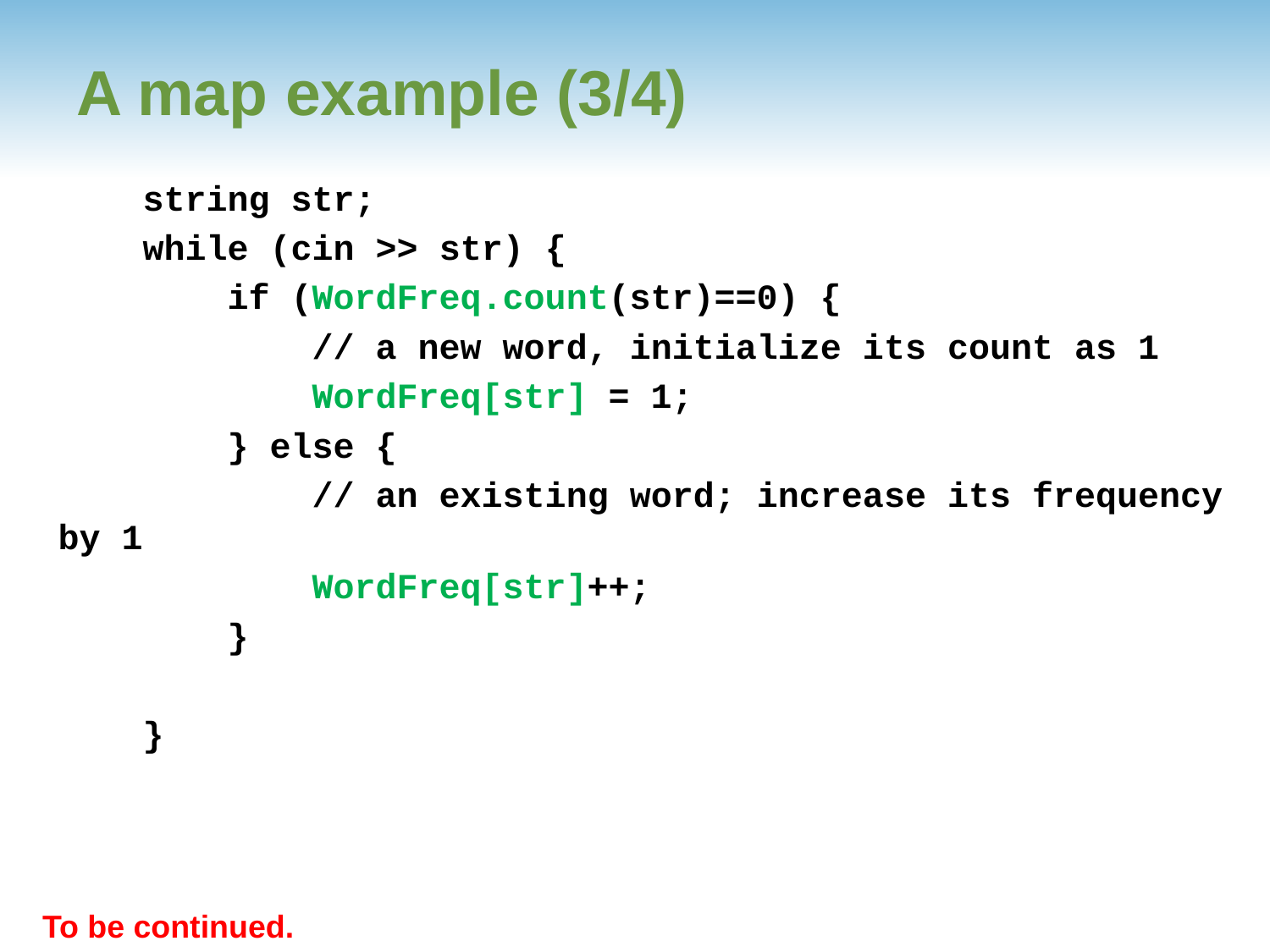

# A map example (3/4)
    string str;
    while (cin >> str) {
        if (WordFreq.count(str)==0) {
            // a new word, initialize its count as 1
            WordFreq[str] = 1;
        } else {
            // an existing word; increase its frequency by 1
            WordFreq[str]++;
        }

    }
To be continued.